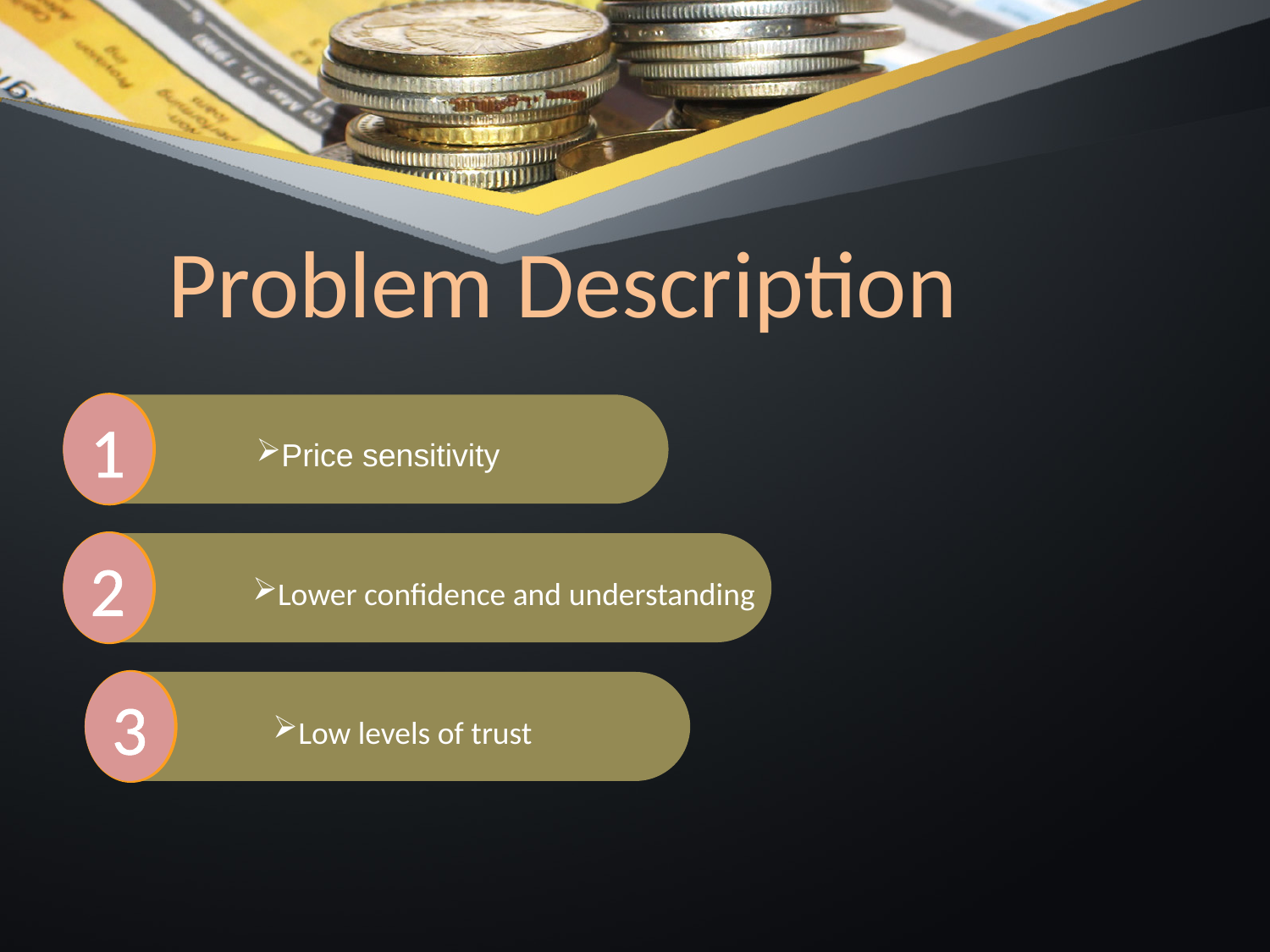

Problem Description

1

Price sensitivity

2

Lower confidence and understanding

3

Low levels of trust